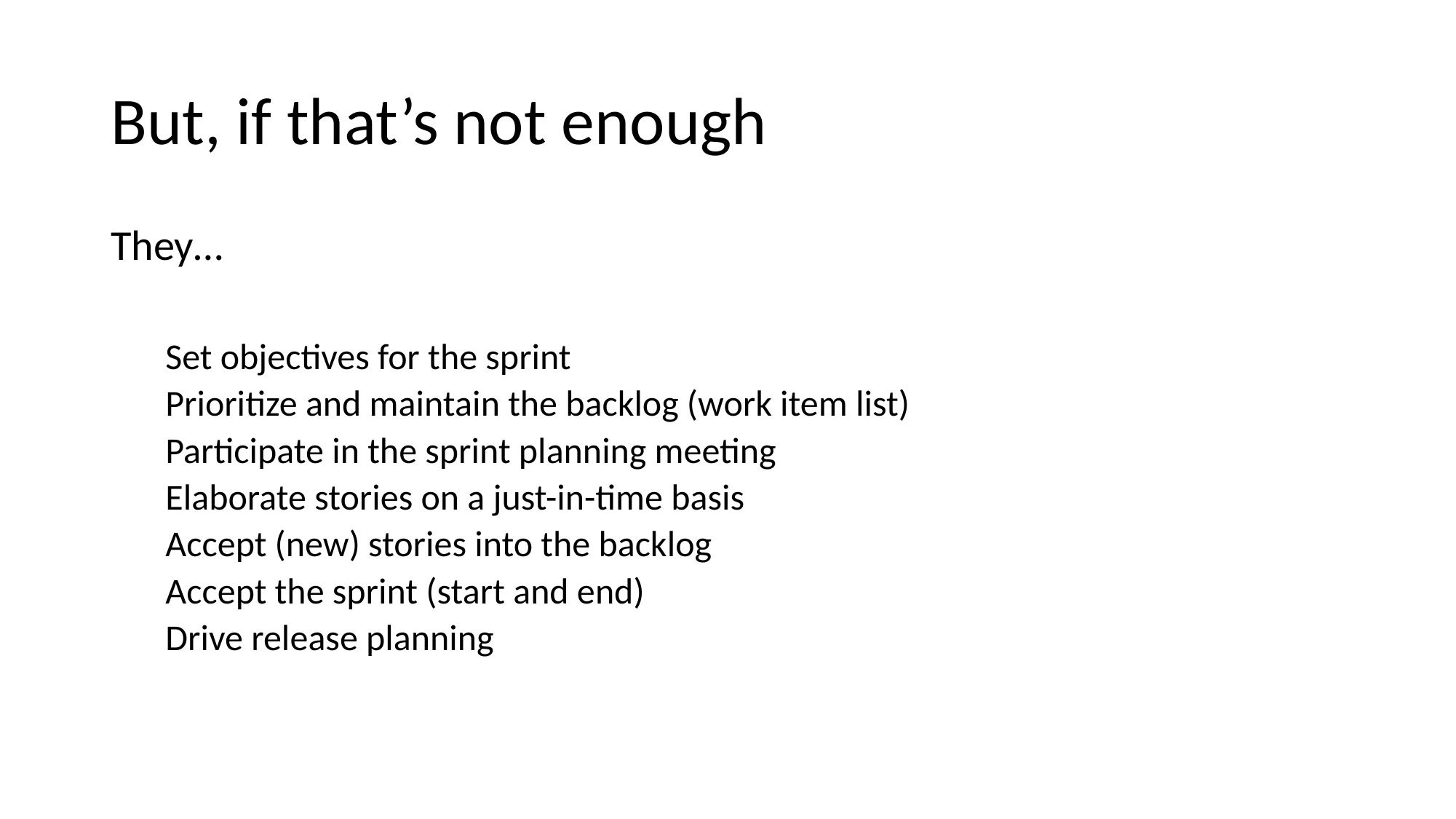

# But, if that’s not enough
They…

Set objectives for the sprint
Prioritize and maintain the backlog (work item list)
Participate in the sprint planning meeting
Elaborate stories on a just-in-time basis
Accept (new) stories into the backlog
Accept the sprint (start and end)
Drive release planning